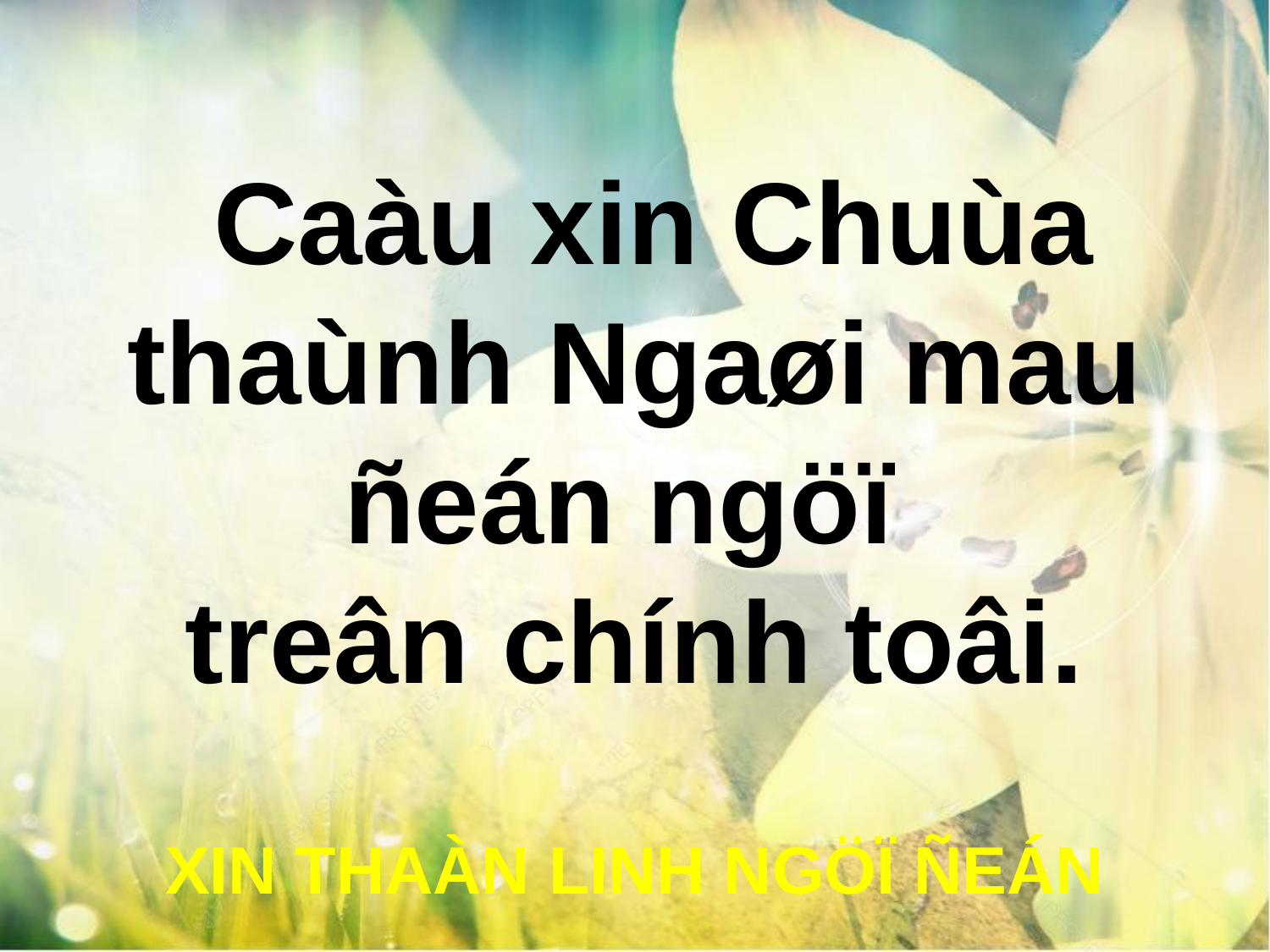

Caàu xin Chuùa thaùnh Ngaøi mau ñeán ngöï
treân chính toâi.
XIN THAÀN LINH NGÖÏ ÑEÁN